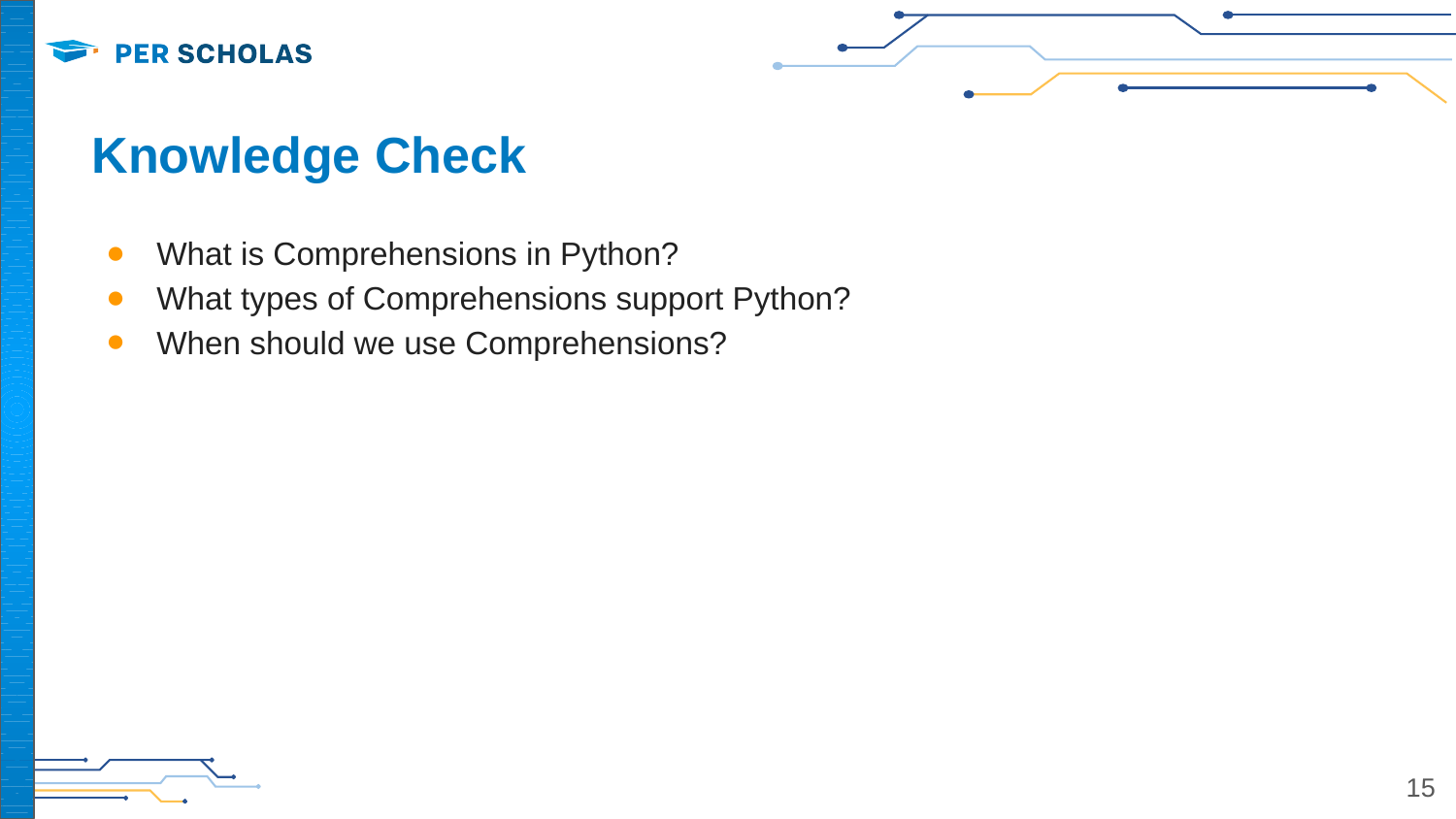

# Knowledge Check
What is Comprehensions in Python?
What types of Comprehensions support Python?
When should we use Comprehensions?
15